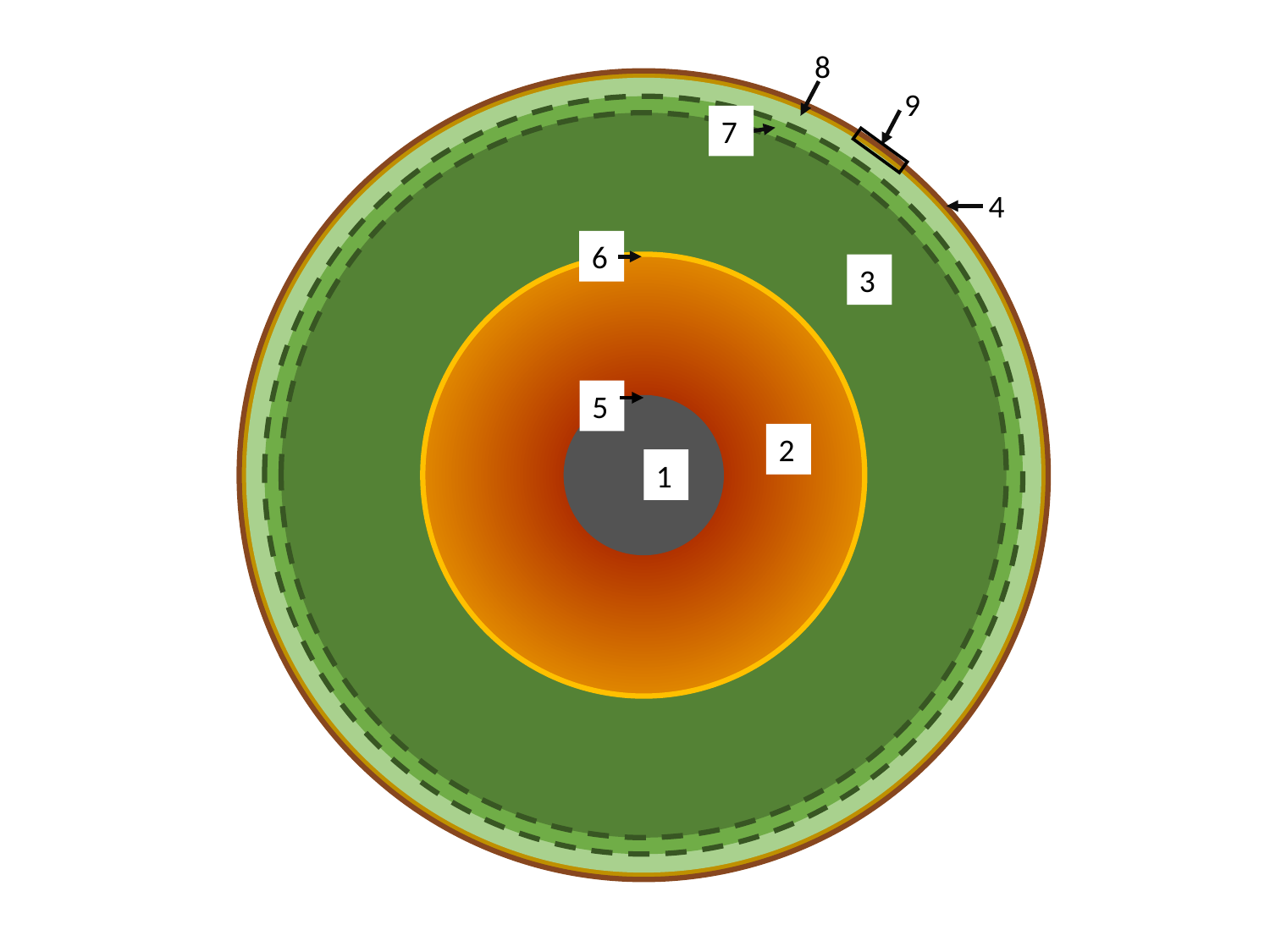

8

9

7

4
6

3
5

2
1